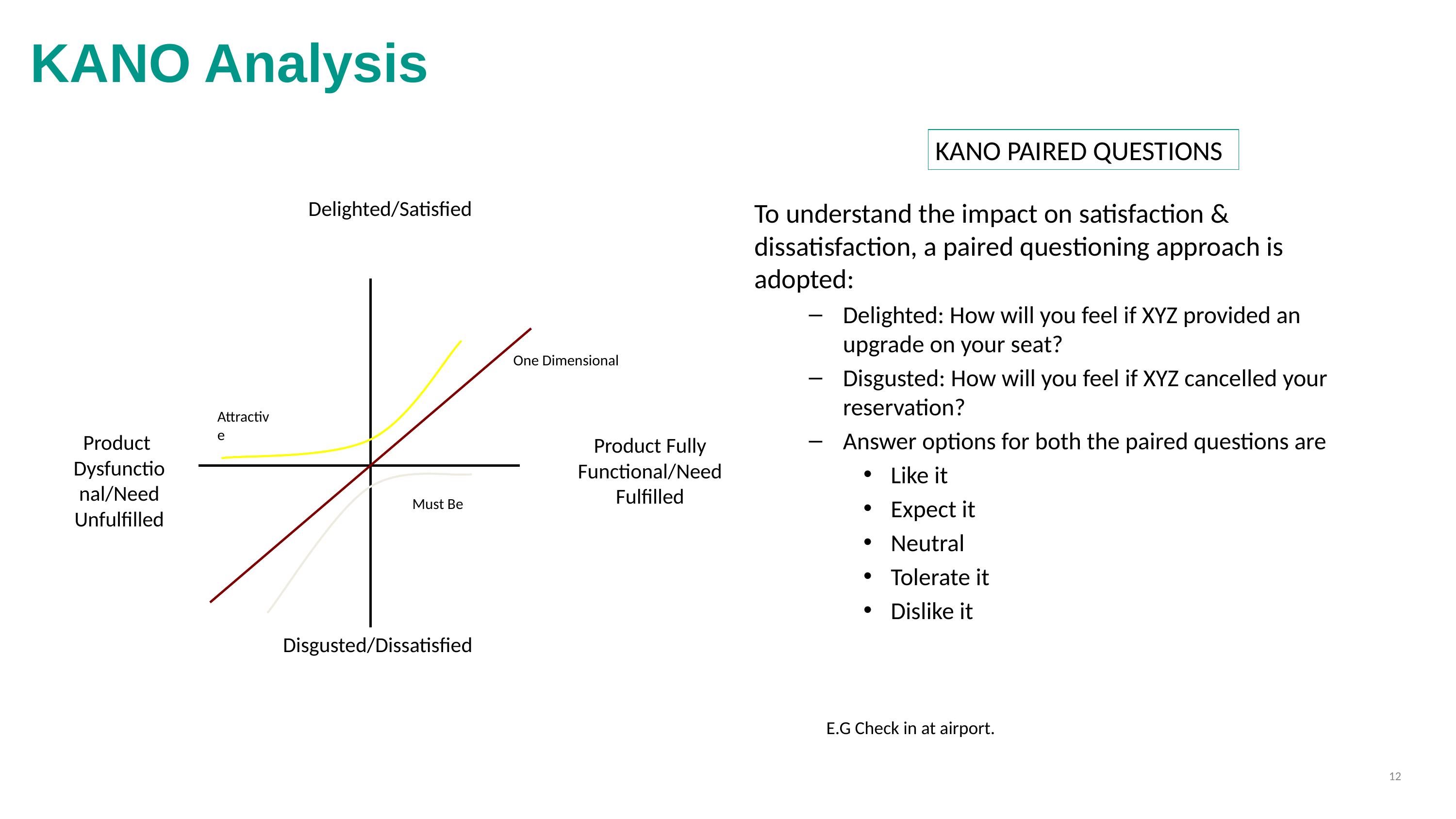

KANO Analysis
KANO PAIRED QUESTIONS
To understand the impact on satisfaction & dissatisfaction, a paired questioning approach is adopted:
Delighted: How will you feel if XYZ provided an upgrade on your seat?
Disgusted: How will you feel if XYZ cancelled your reservation?
Answer options for both the paired questions are
Like it
Expect it
Neutral
Tolerate it
Dislike it

Delighted/Satisfied

One Dimensional
Attractive
Product
Dysfunctional/Need Unfulfilled
Product Fully
Functional/Need Fulfilled

Must Be
Disgusted/Dissatisfied
E.G Check in at airport.
12